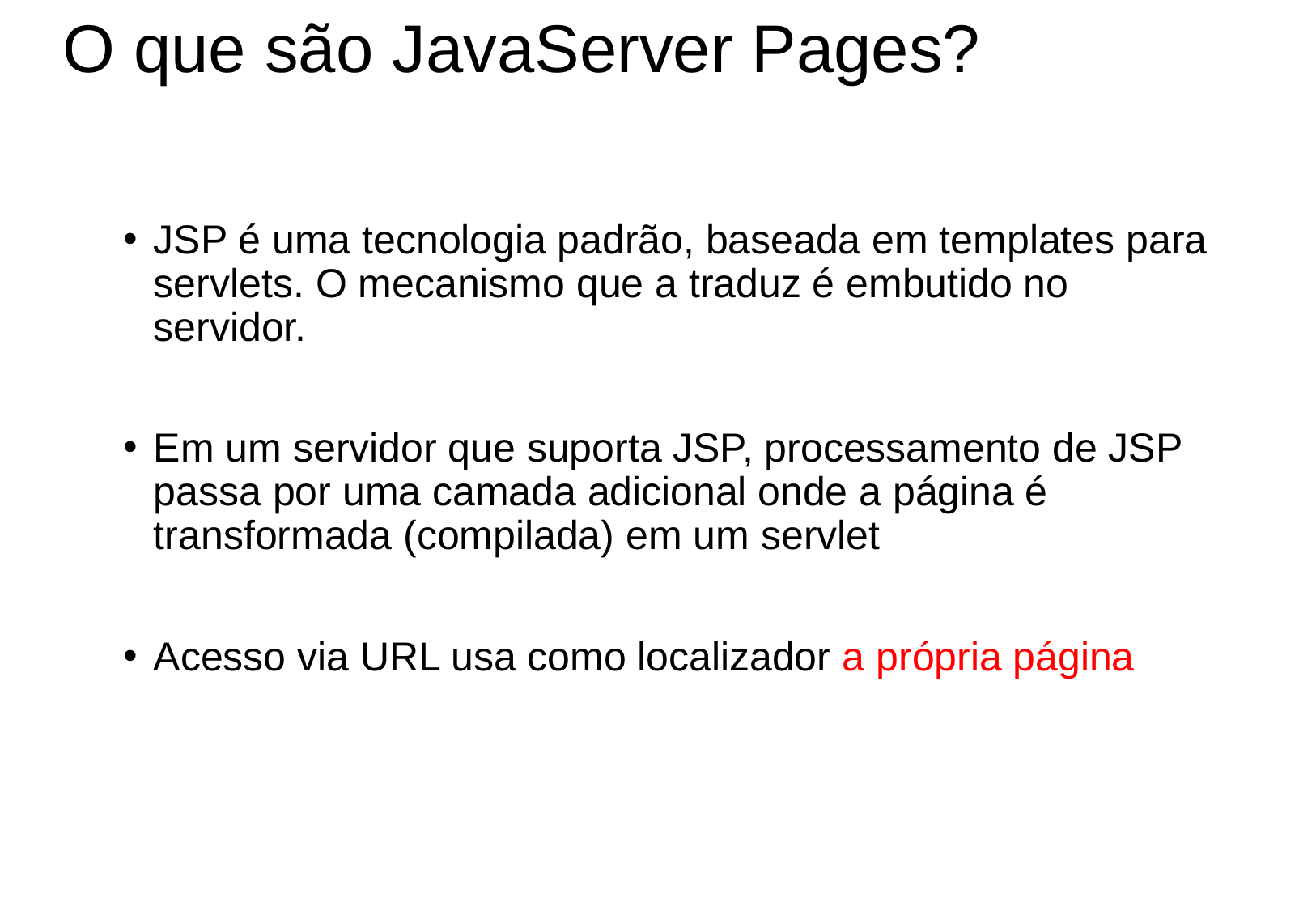

O que são JavaServer Pages?
JSP é uma tecnologia padrão, baseada em templates para servlets. O mecanismo que a traduz é embutido no servidor.

Em um servidor que suporta JSP, processamento de JSP passa por uma camada adicional onde a página é transformada (compilada) em um servlet

Acesso via URL usa como localizador a própria página